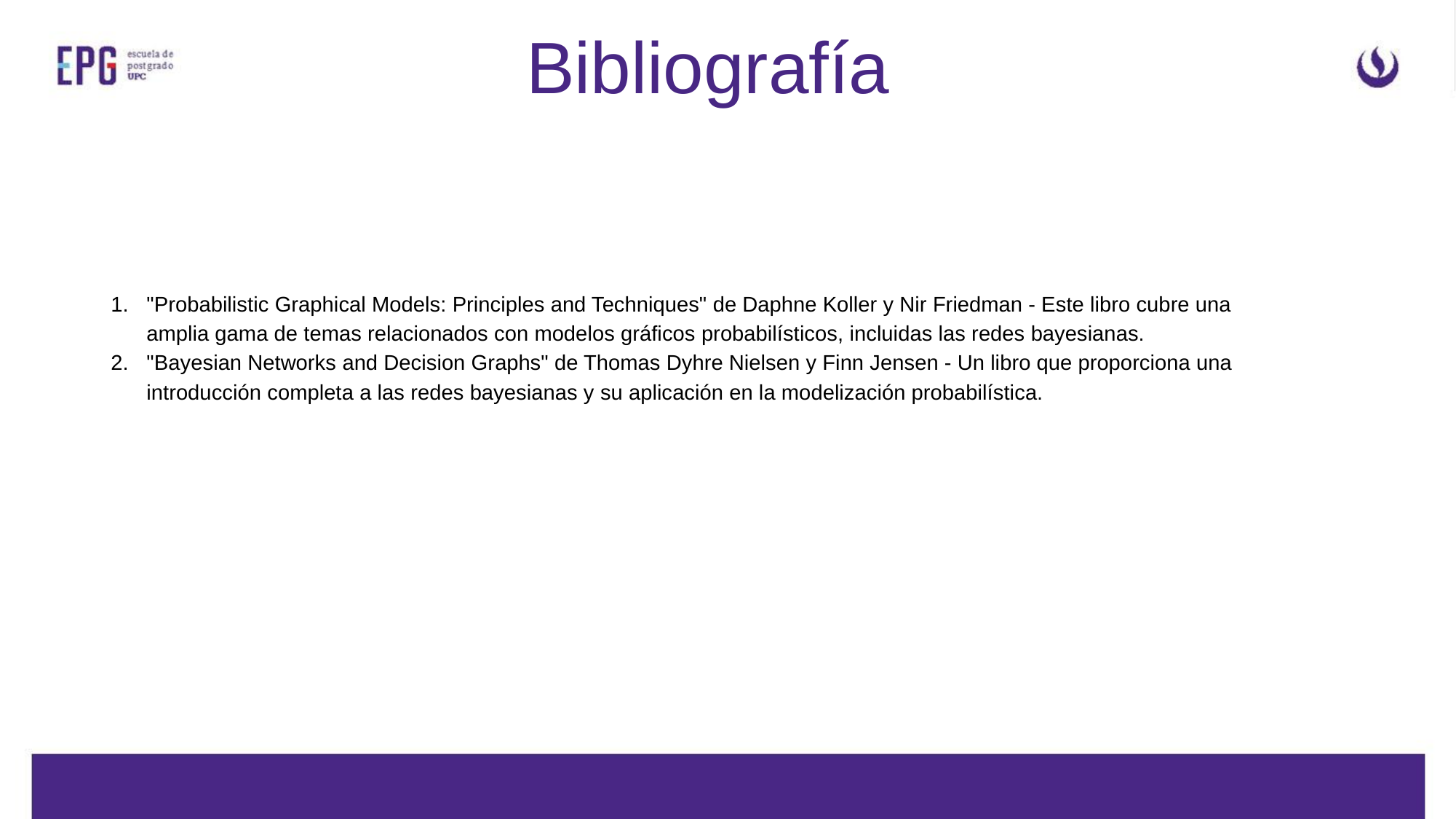

# Bibliografía
"Probabilistic Graphical Models: Principles and Techniques" de Daphne Koller y Nir Friedman - Este libro cubre una amplia gama de temas relacionados con modelos gráficos probabilísticos, incluidas las redes bayesianas.
"Bayesian Networks and Decision Graphs" de Thomas Dyhre Nielsen y Finn Jensen - Un libro que proporciona una introducción completa a las redes bayesianas y su aplicación en la modelización probabilística.